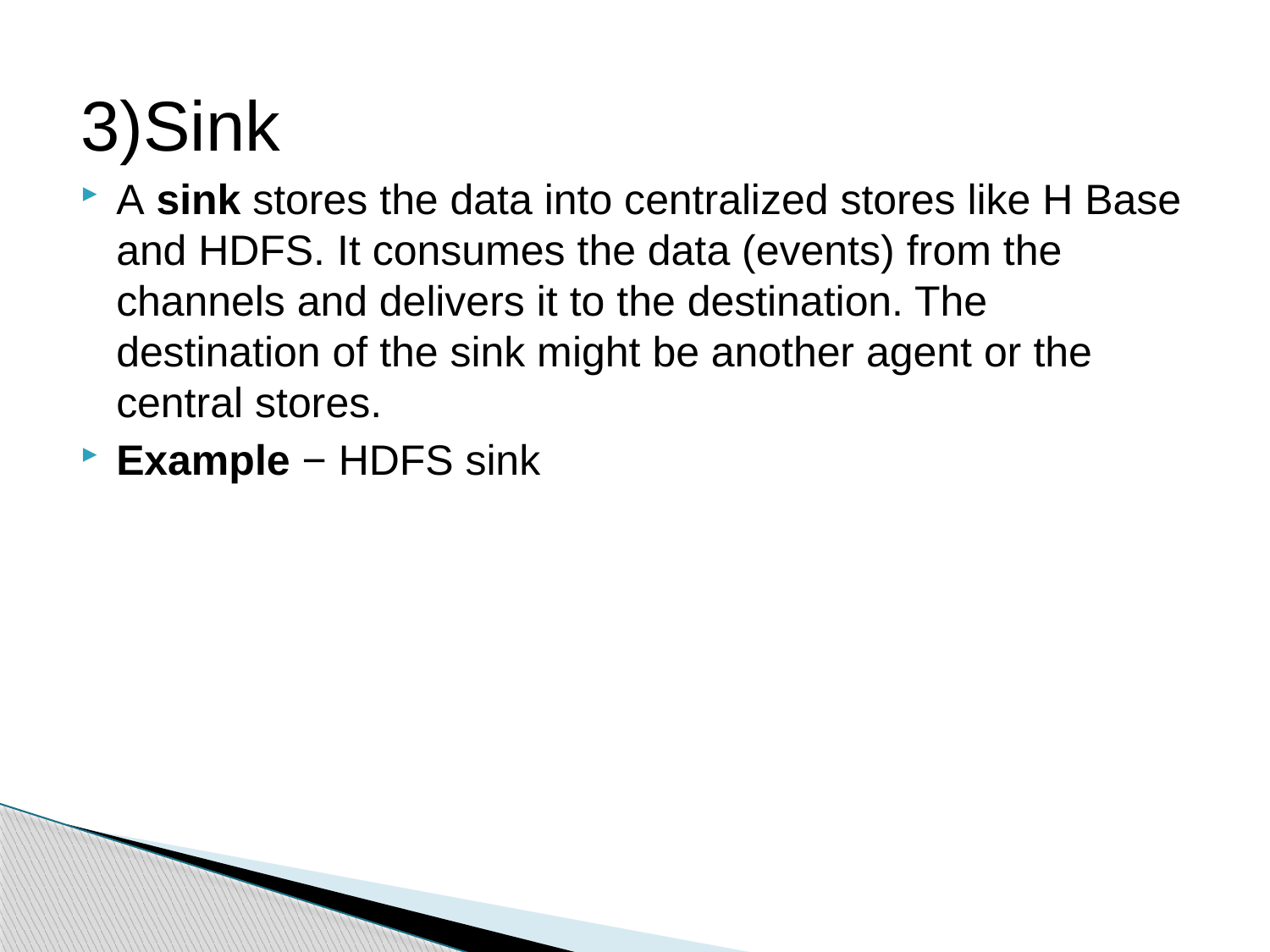

3)Sink
A sink stores the data into centralized stores like H Base and HDFS. It consumes the data (events) from the channels and delivers it to the destination. The destination of the sink might be another agent or the central stores.
Example − HDFS sink